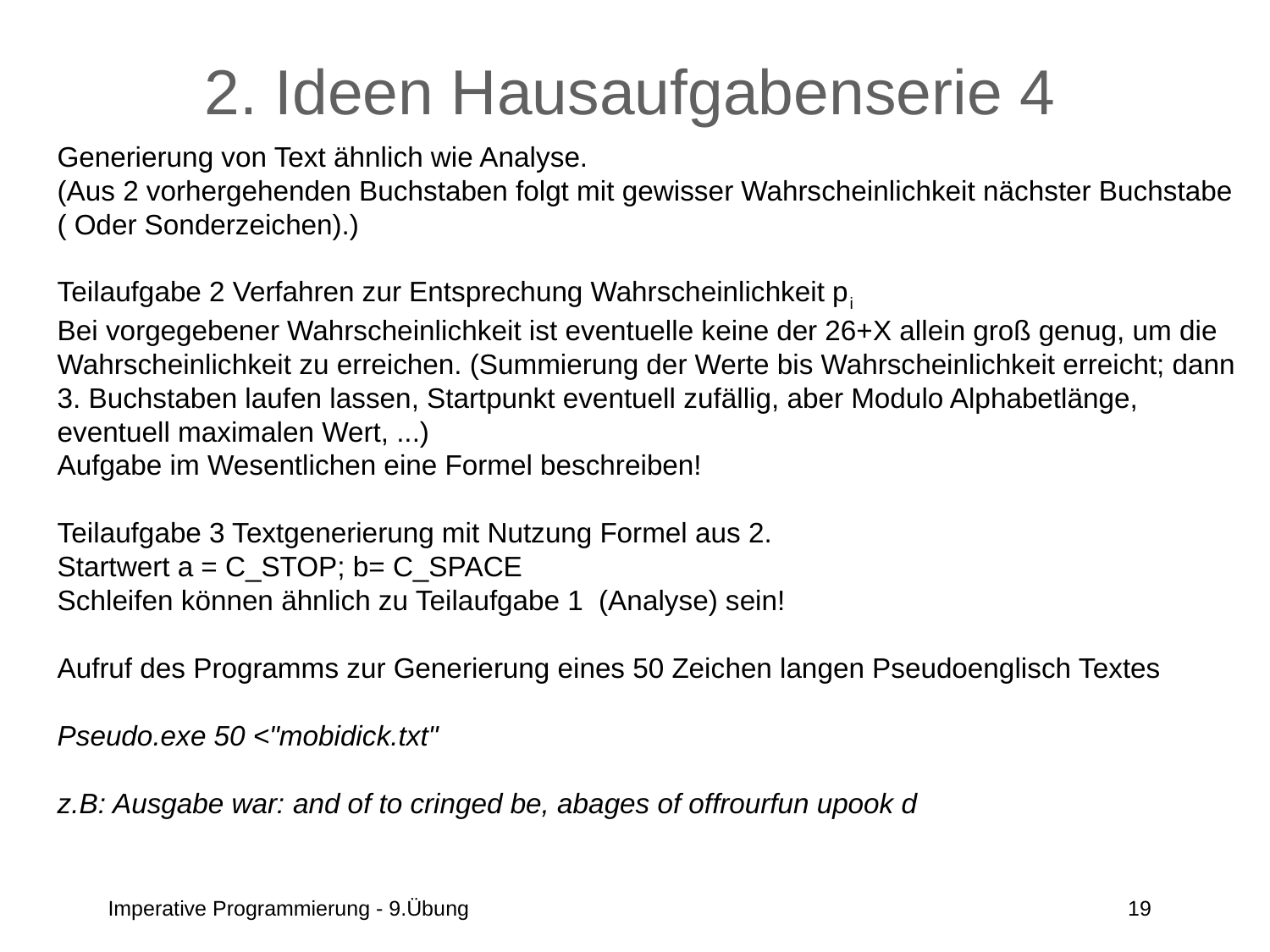

# 2. Ideen Hausaufgabenserie 4
Generierung von Text ähnlich wie Analyse.
(Aus 2 vorhergehenden Buchstaben folgt mit gewisser Wahrscheinlichkeit nächster Buchstabe ( Oder Sonderzeichen).)

Teilaufgabe 2 Verfahren zur Entsprechung Wahrscheinlichkeit pi
Bei vorgegebener Wahrscheinlichkeit ist eventuelle keine der 26+X allein groß genug, um die Wahrscheinlichkeit zu erreichen. (Summierung der Werte bis Wahrscheinlichkeit erreicht; dann 3. Buchstaben laufen lassen, Startpunkt eventuell zufällig, aber Modulo Alphabetlänge, eventuell maximalen Wert, ...)
Aufgabe im Wesentlichen eine Formel beschreiben!

Teilaufgabe 3 Textgenerierung mit Nutzung Formel aus 2.
Startwert a = C_STOP; b= C_SPACE
Schleifen können ähnlich zu Teilaufgabe 1  (Analyse) sein!

Aufruf des Programms zur Generierung eines 50 Zeichen langen Pseudoenglisch Textes

Pseudo.exe 50 <"mobidick.txt"

z.B: Ausgabe war: and of to cringed be, abages of offrourfun upook d
Imperative Programmierung - 9.Übung
19